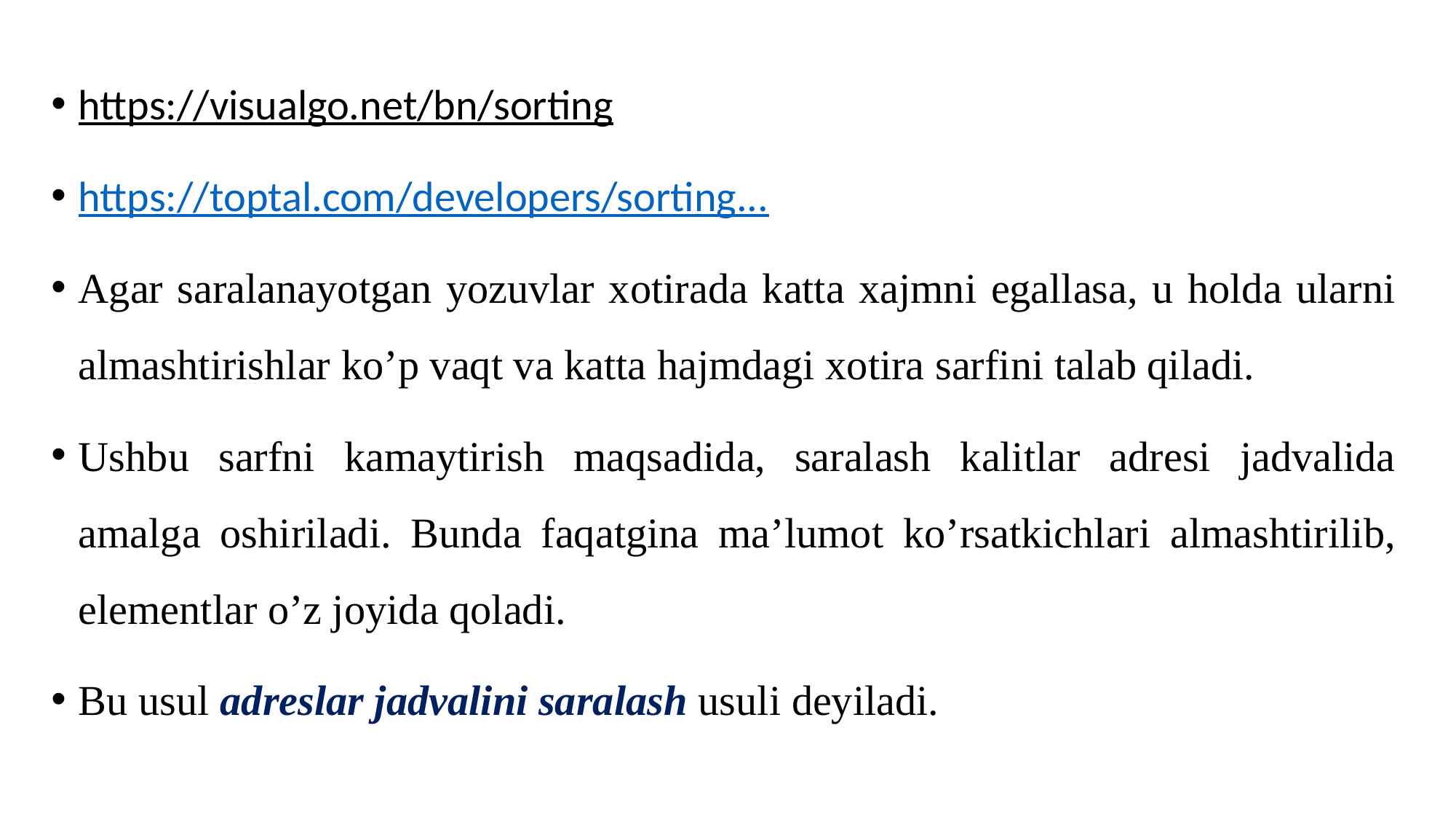

https://visualgo.net/bn/sorting
https://toptal.com/developers/sorting...
Agar saralanayotgan yozuvlar xotirada katta xajmni egallasa, u holda ularni almashtirishlar ko’p vaqt va katta hajmdagi xotira sarfini talab qiladi.
Ushbu sarfni kamaytirish maqsadida, saralash kalitlar adresi jadvalida amalga oshiriladi. Bunda faqatgina ma’lumot ko’rsatkichlari almashtirilib, elementlar o’z joyida qoladi.
Bu usul adreslar jadvalini saralash usuli deyiladi.